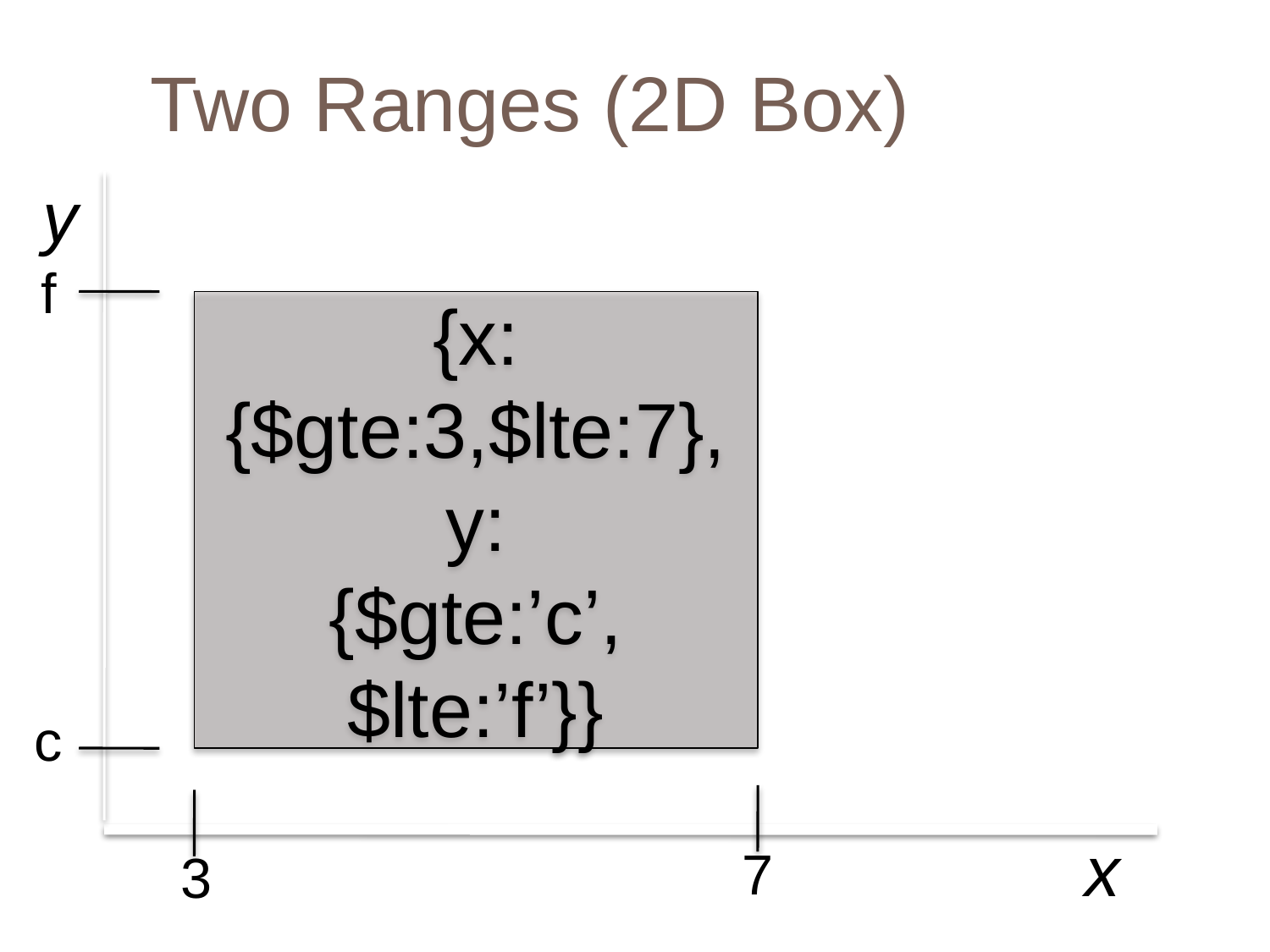

Two Ranges (2D Box)
y
f
{x:
{$gte:3,$lte:7},
y:
{$gte:’c’,$lte:’f’}}
c
x
7
3